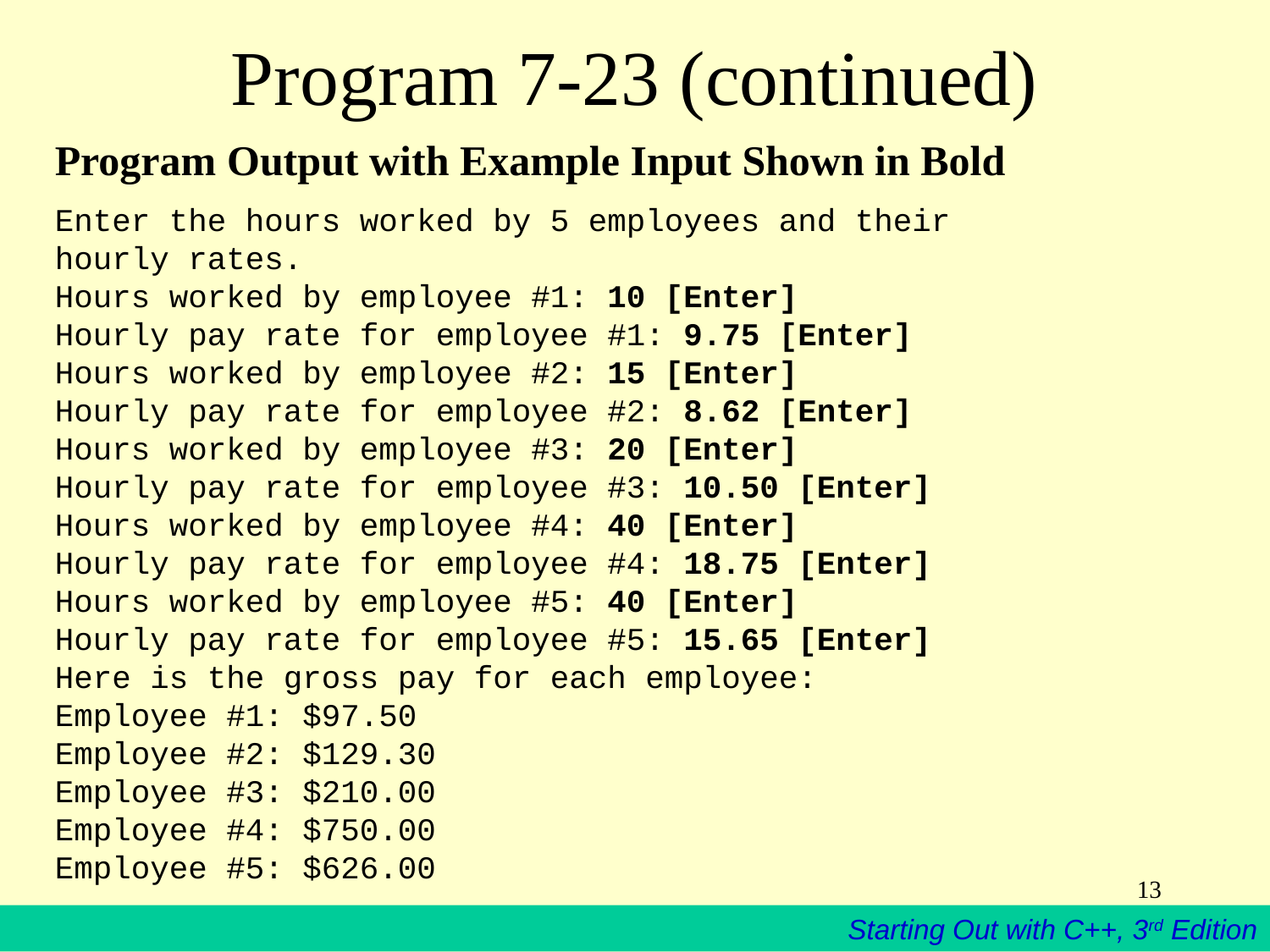

# Program 7-23 (continued)
Program Output with Example Input Shown in Bold
Enter the hours worked by 5 employees and their
hourly rates.
Hours worked by employee #1: 10 [Enter]
Hourly pay rate for employee #1: 9.75 [Enter]
Hours worked by employee #2: 15 [Enter]
Hourly pay rate for employee #2: 8.62 [Enter]
Hours worked by employee #3: 20 [Enter]
Hourly pay rate for employee #3: 10.50 [Enter]
Hours worked by employee #4: 40 [Enter]
Hourly pay rate for employee #4: 18.75 [Enter]
Hours worked by employee #5: 40 [Enter]
Hourly pay rate for employee #5: 15.65 [Enter]
Here is the gross pay for each employee:
Employee #1: $97.50
Employee #2: $129.30
Employee #3: $210.00
Employee #4: $750.00
Employee #5: $626.00
13